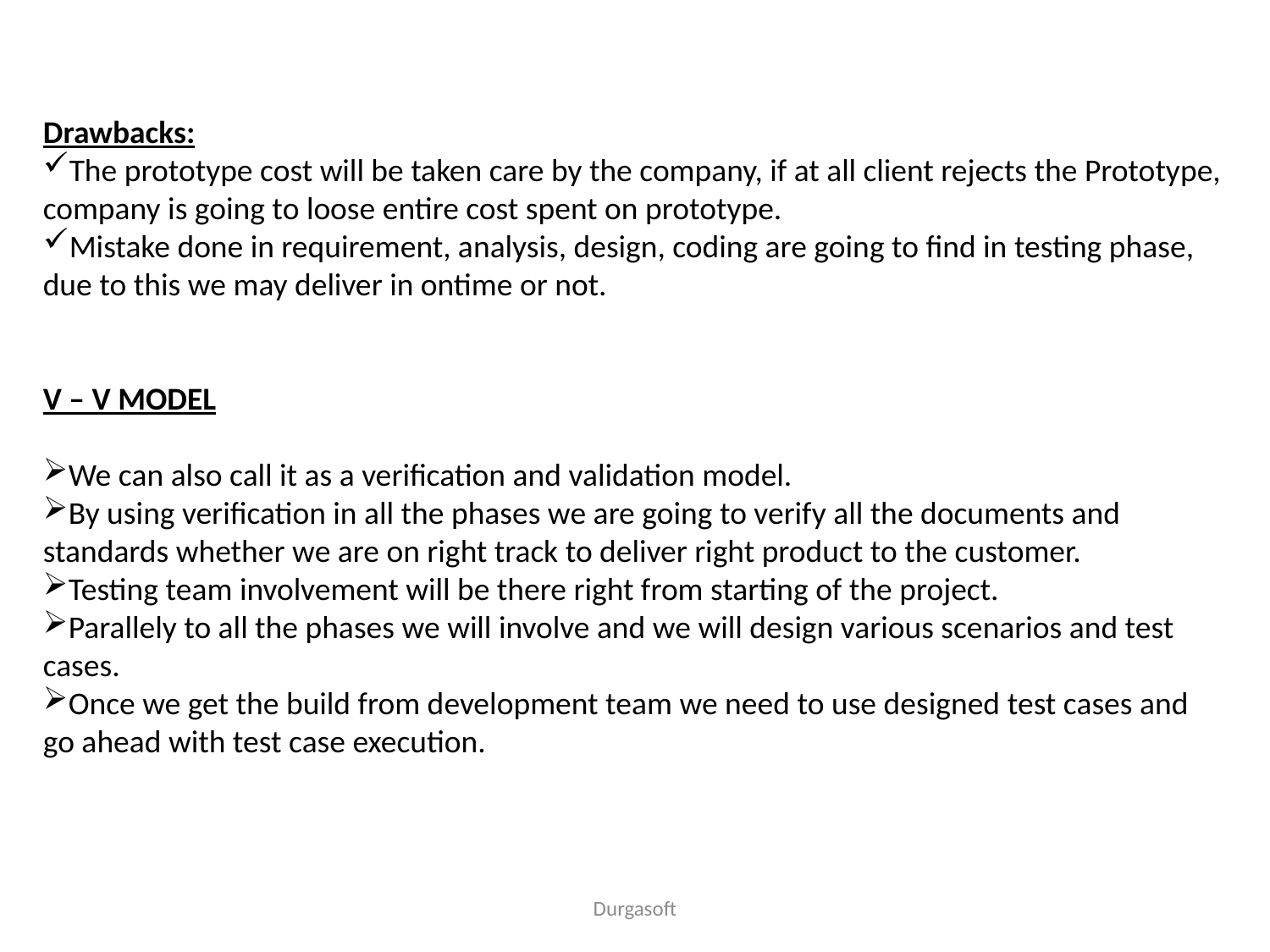

Drawbacks:
The prototype cost will be taken care by the company, if at all client rejects the Prototype, company is going to loose entire cost spent on prototype.
Mistake done in requirement, analysis, design, coding are going to find in testing phase, due to this we may deliver in ontime or not.

V – V MODEL

We can also call it as a verification and validation model.
By using verification in all the phases we are going to verify all the documents and standards whether we are on right track to deliver right product to the customer.
Testing team involvement will be there right from starting of the project.
Parallely to all the phases we will involve and we will design various scenarios and test cases.
Once we get the build from development team we need to use designed test cases and go ahead with test case execution.

Durgasoft